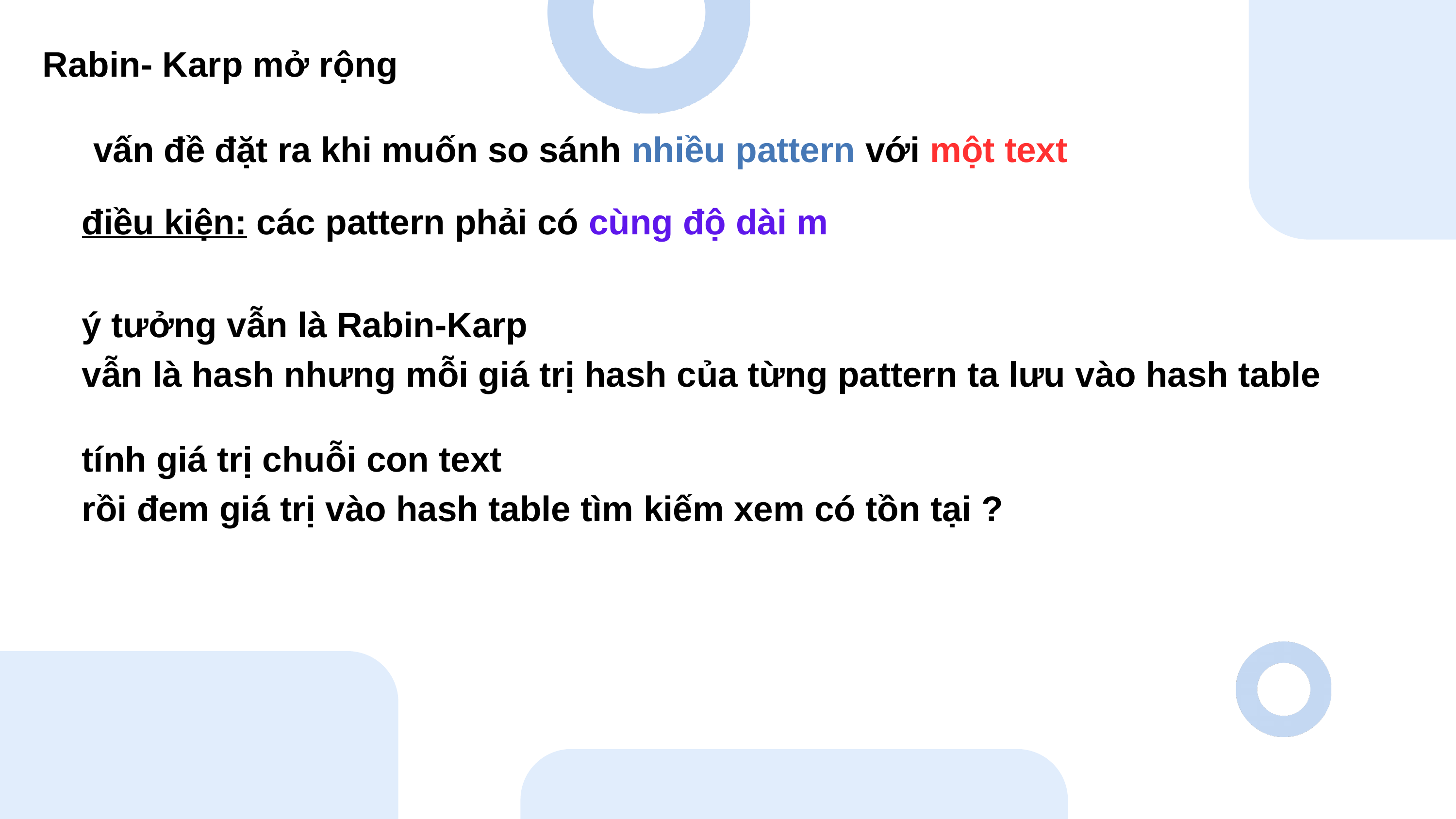

Rabin- Karp mở rộng
vấn đề đặt ra khi muốn so sánh nhiều pattern với một text
điều kiện: các pattern phải có cùng độ dài m
ý tưởng vẫn là Rabin-Karp
vẫn là hash nhưng mỗi giá trị hash của từng pattern ta lưu vào hash table
tính giá trị chuỗi con text
rồi đem giá trị vào hash table tìm kiếm xem có tồn tại ?